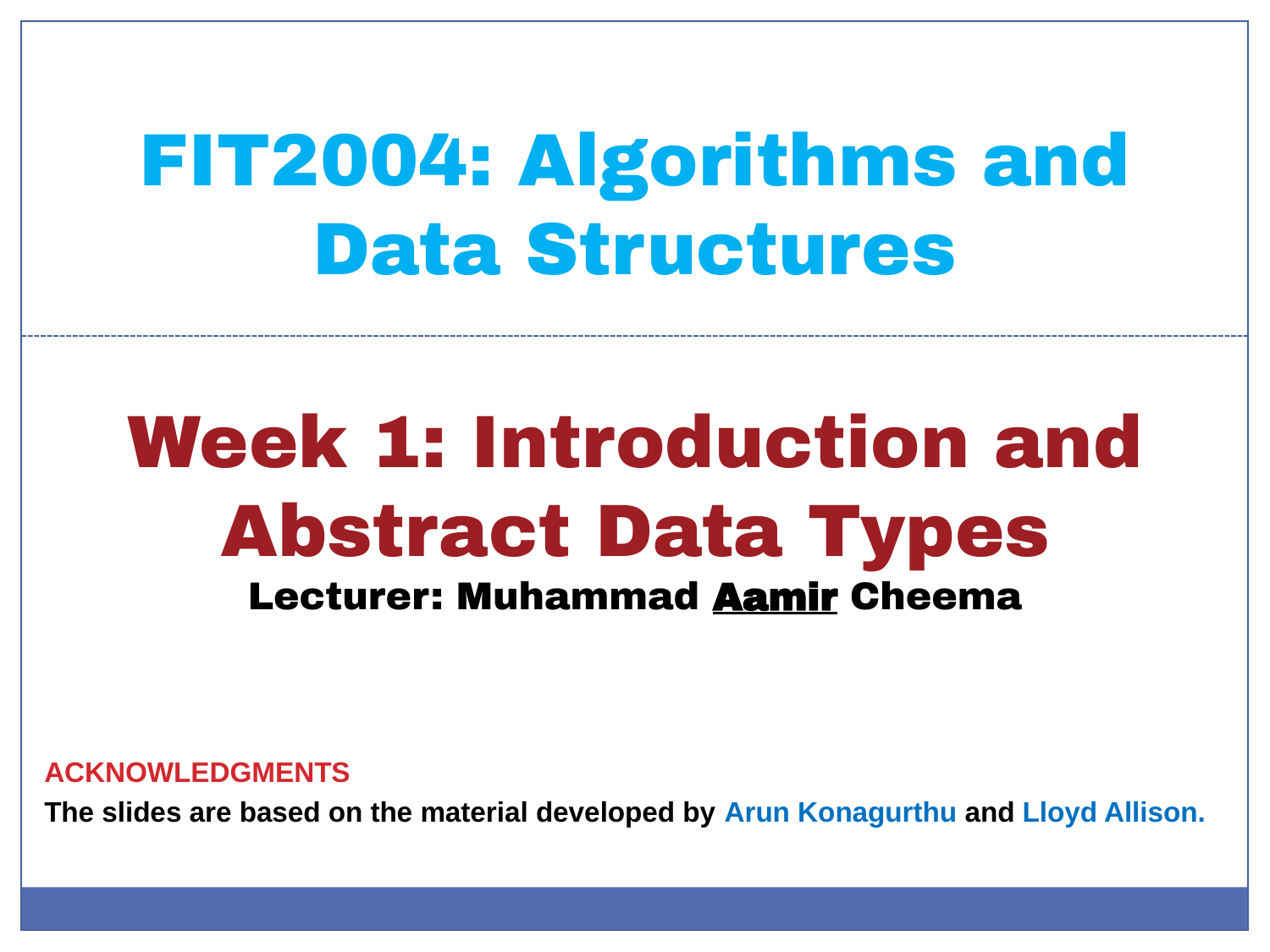

# FIT2004: Algorithms and Data Structures
Week 1: Introduction and Abstract Data Types
Lecturer: Muhammad Aamir Cheema

acknowledgmentS
The slides are based on the material developed by Arun Konagurthu and Lloyd Allison.